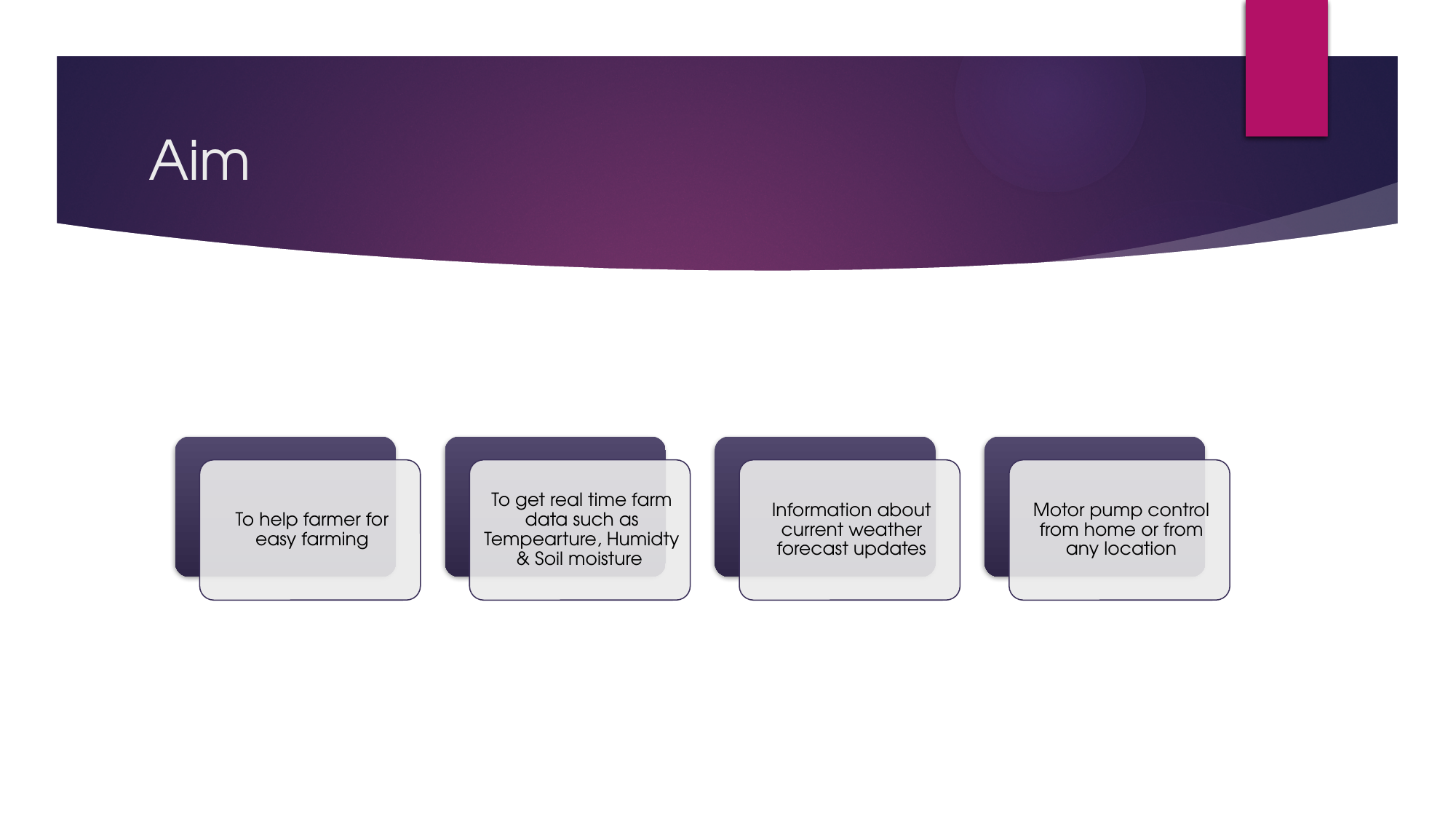

# Aim
To help farmer for easy farming
To get real time farm data such as Tempearture, Humidty & Soil moisture
Information about current weather forecast updates
Motor pump control from home or from any location